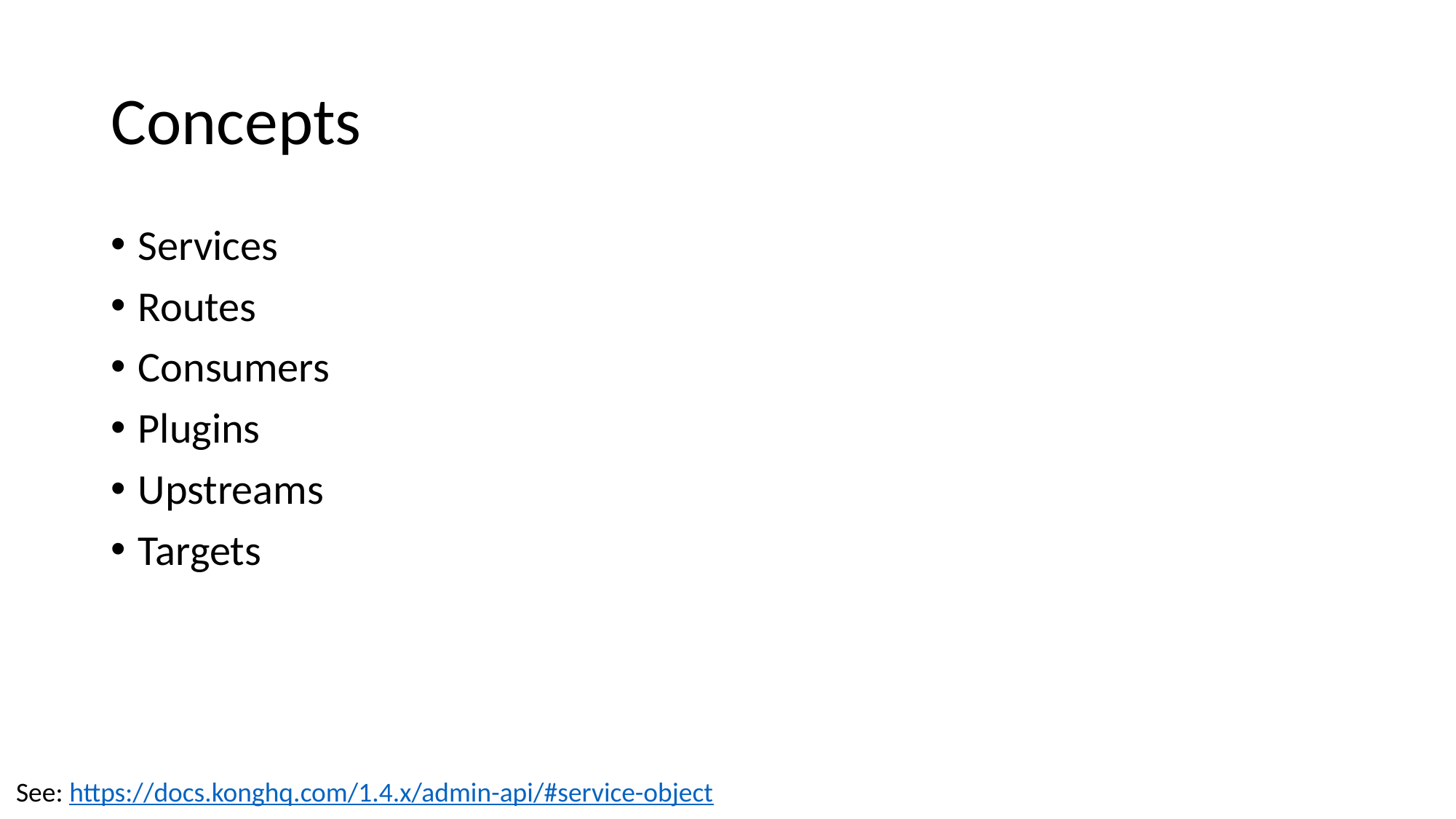

# Concepts
Services
Routes
Consumers
Plugins
Upstreams
Targets
See: https://docs.konghq.com/1.4.x/admin-api/#service-object